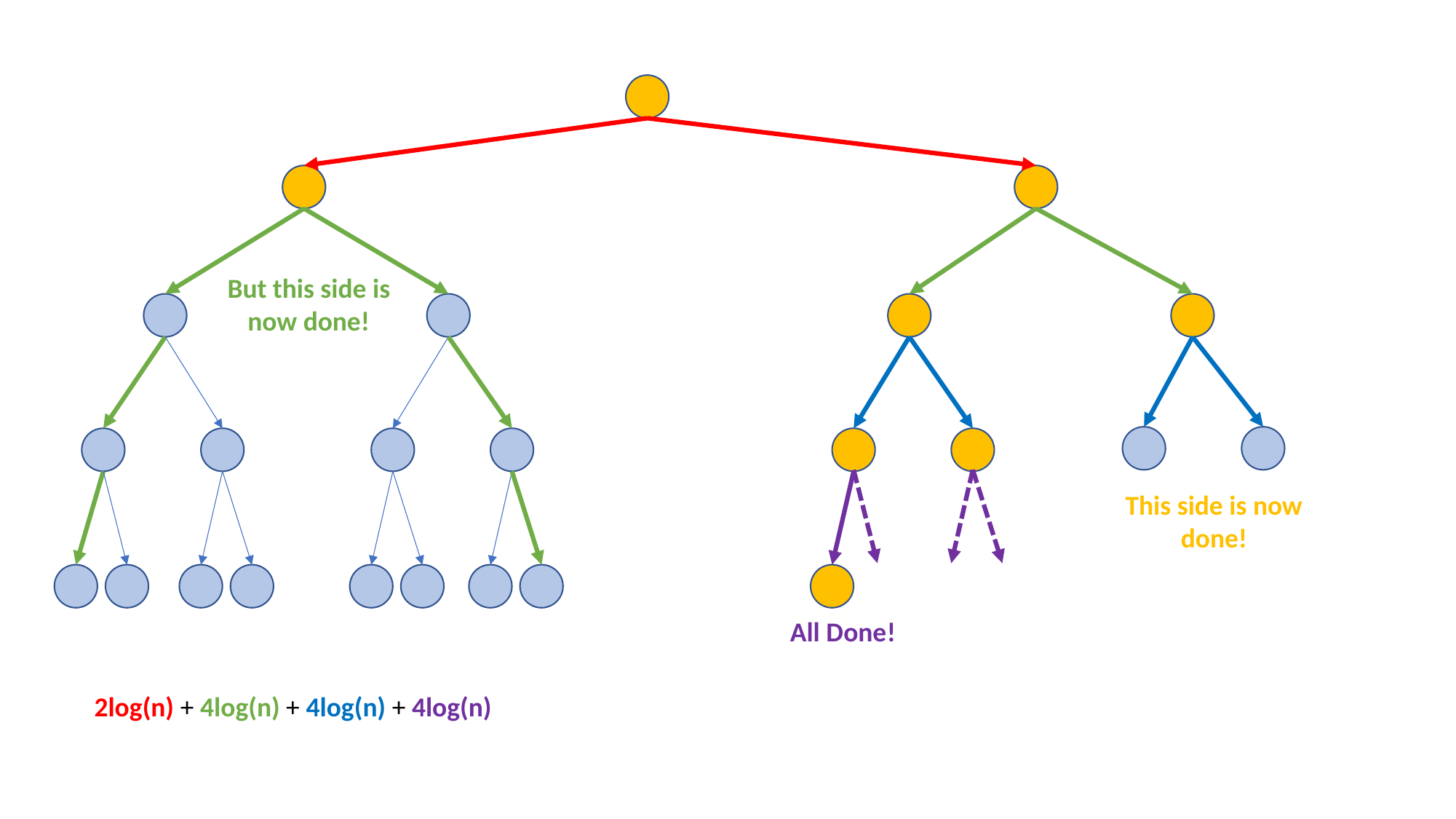

But this side is now done!

This side is now done!

All Done!
2log(n) + 4log(n) + 4log(n) + 4log(n)